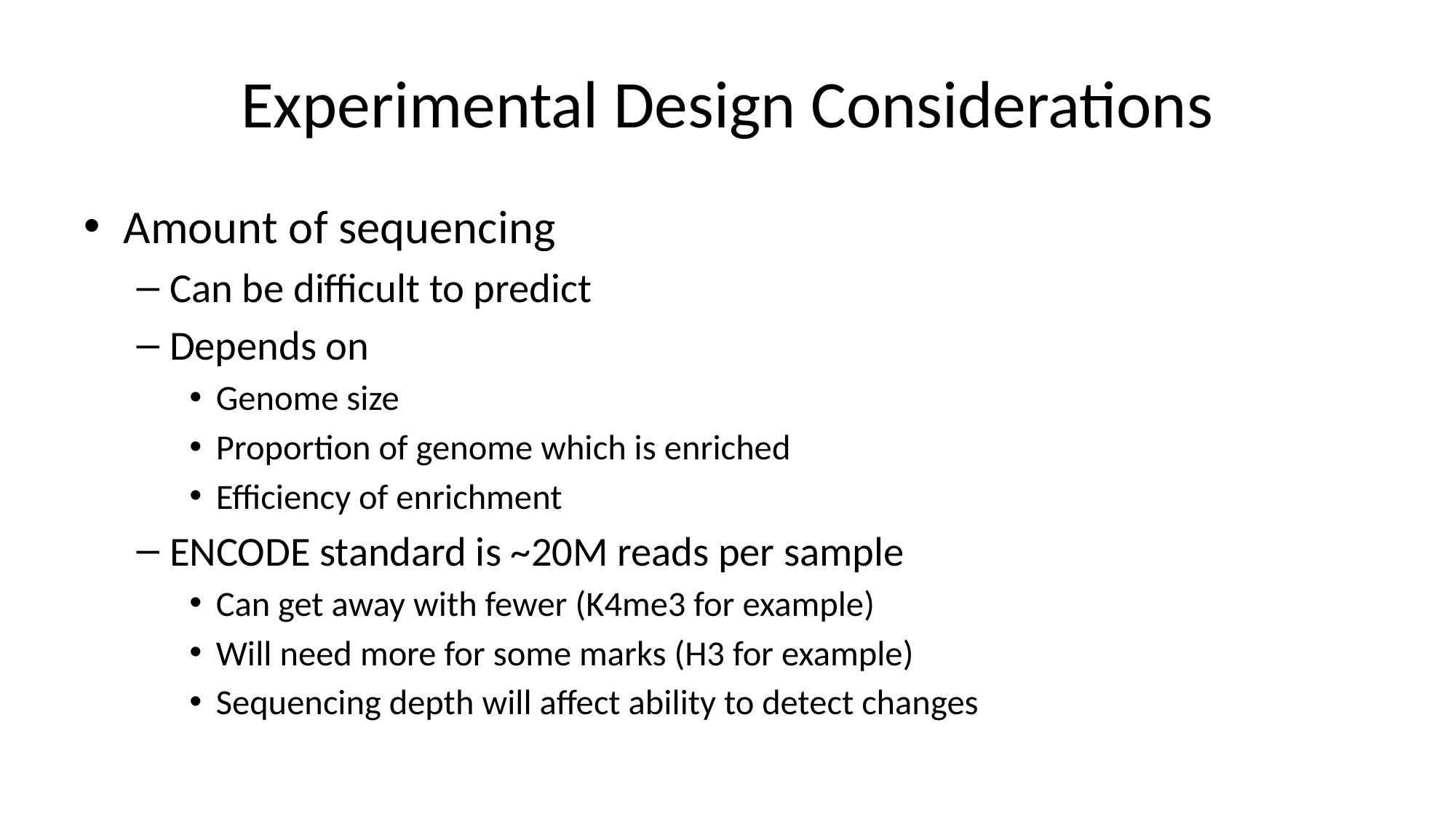

# Experimental Design Considerations
Amount of sequencing
Can be difficult to predict
Depends on
Genome size
Proportion of genome which is enriched
Efficiency of enrichment
ENCODE standard is ~20M reads per sample
Can get away with fewer (K4me3 for example)
Will need more for some marks (H3 for example)
Sequencing depth will affect ability to detect changes